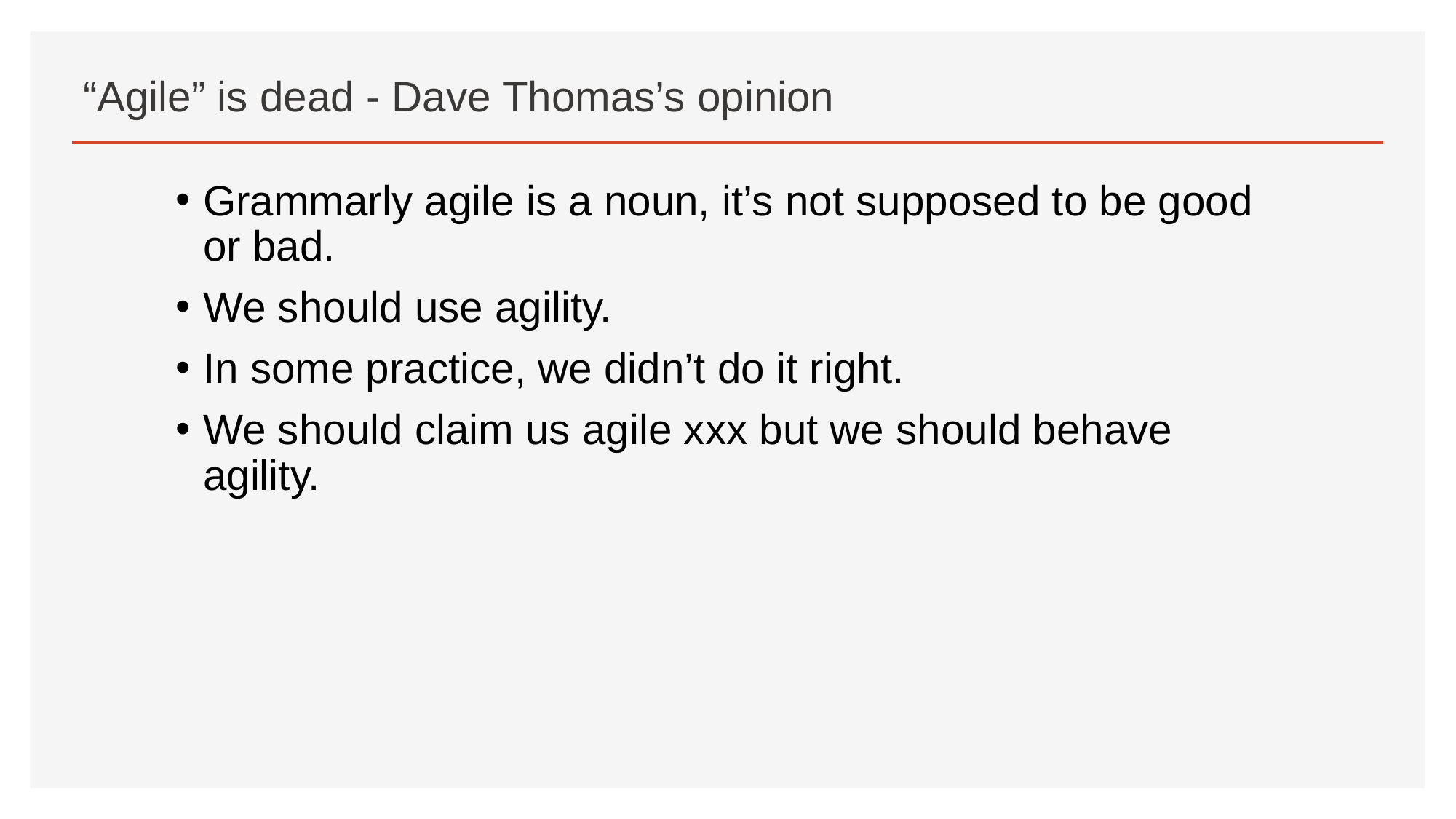

# “Agile” is dead - Dave Thomas’s opinion
Grammarly agile is a noun, it’s not supposed to be good or bad.
We should use agility.
In some practice, we didn’t do it right.
We should claim us agile xxx but we should behave agility.